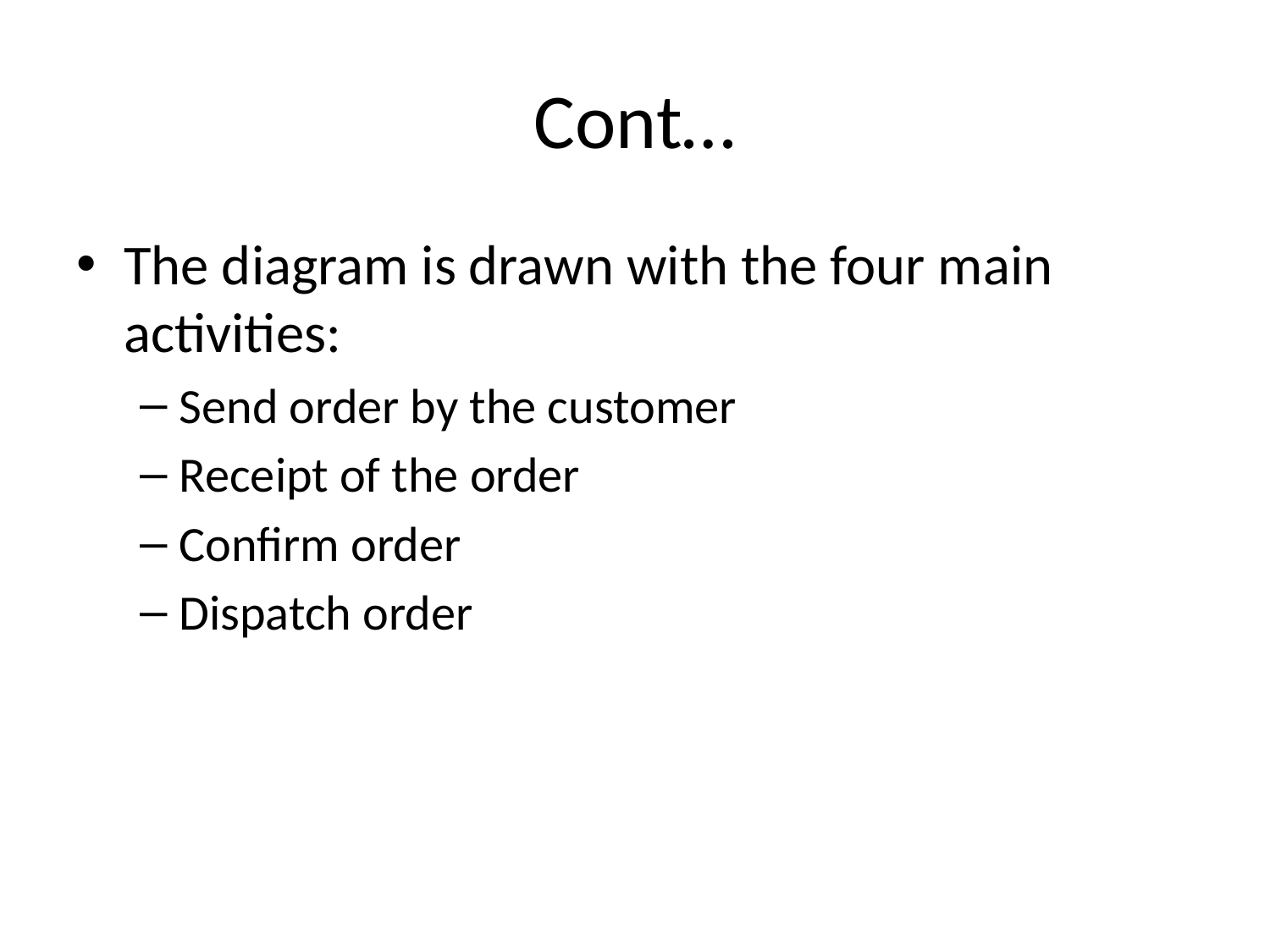

# Cont…
The diagram is drawn with the four main activities:
Send order by the customer
Receipt of the order
Confirm order
Dispatch order